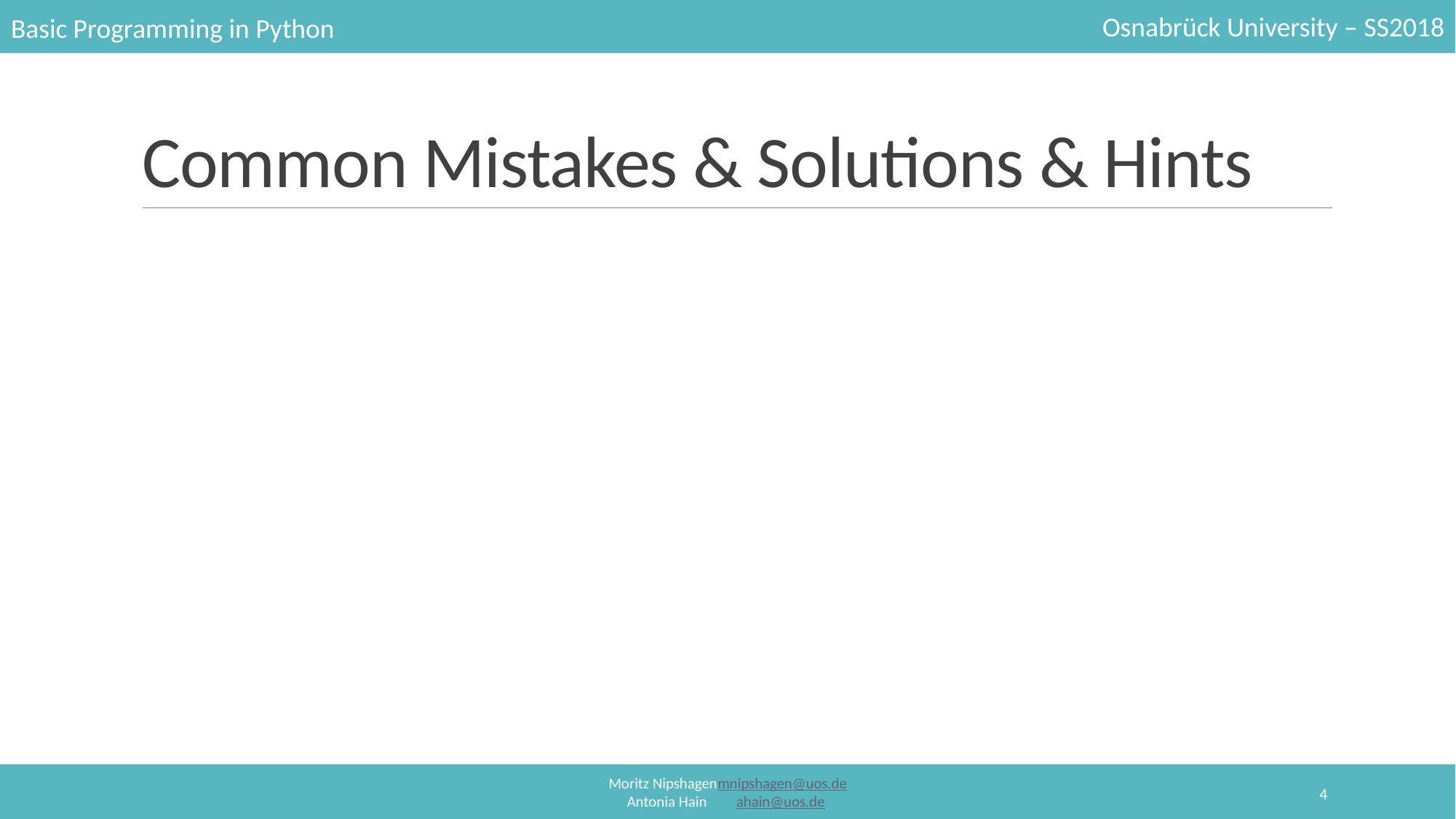

# Common Mistakes & Solutions & Hints

4